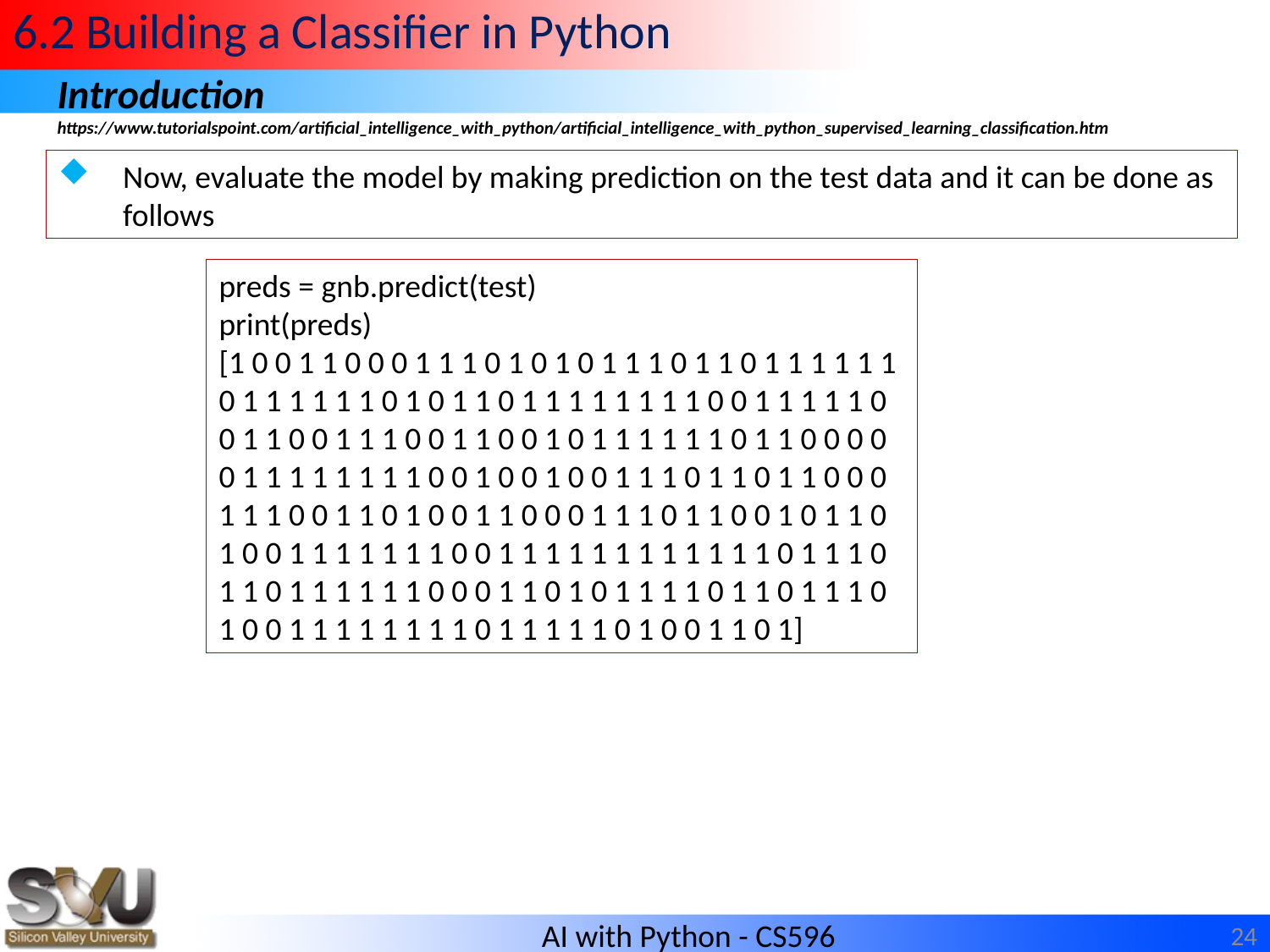

# 6.2 Building a Classifier in Python
Introduction
https://www.tutorialspoint.com/artificial_intelligence_with_python/artificial_intelligence_with_python_supervised_learning_classification.htm
Now, evaluate the model by making prediction on the test data and it can be done as follows
preds = gnb.predict(test)
print(preds)
[1 0 0 1 1 0 0 0 1 1 1 0 1 0 1 0 1 1 1 0 1 1 0 1 1 1 1 1 1
0 1 1 1 1 1 1 0 1 0 1 1 0 1 1 1 1 1 1 1 1 0 0 1 1 1 1 1 0
0 1 1 0 0 1 1 1 0 0 1 1 0 0 1 0 1 1 1 1 1 1 0 1 1 0 0 0 0
0 1 1 1 1 1 1 1 1 0 0 1 0 0 1 0 0 1 1 1 0 1 1 0 1 1 0 0 0
1 1 1 0 0 1 1 0 1 0 0 1 1 0 0 0 1 1 1 0 1 1 0 0 1 0 1 1 0
1 0 0 1 1 1 1 1 1 1 0 0 1 1 1 1 1 1 1 1 1 1 1 1 0 1 1 1 0
1 1 0 1 1 1 1 1 1 0 0 0 1 1 0 1 0 1 1 1 1 0 1 1 0 1 1 1 0
1 0 0 1 1 1 1 1 1 1 1 0 1 1 1 1 1 0 1 0 0 1 1 0 1]
24
AI with Python - CS596